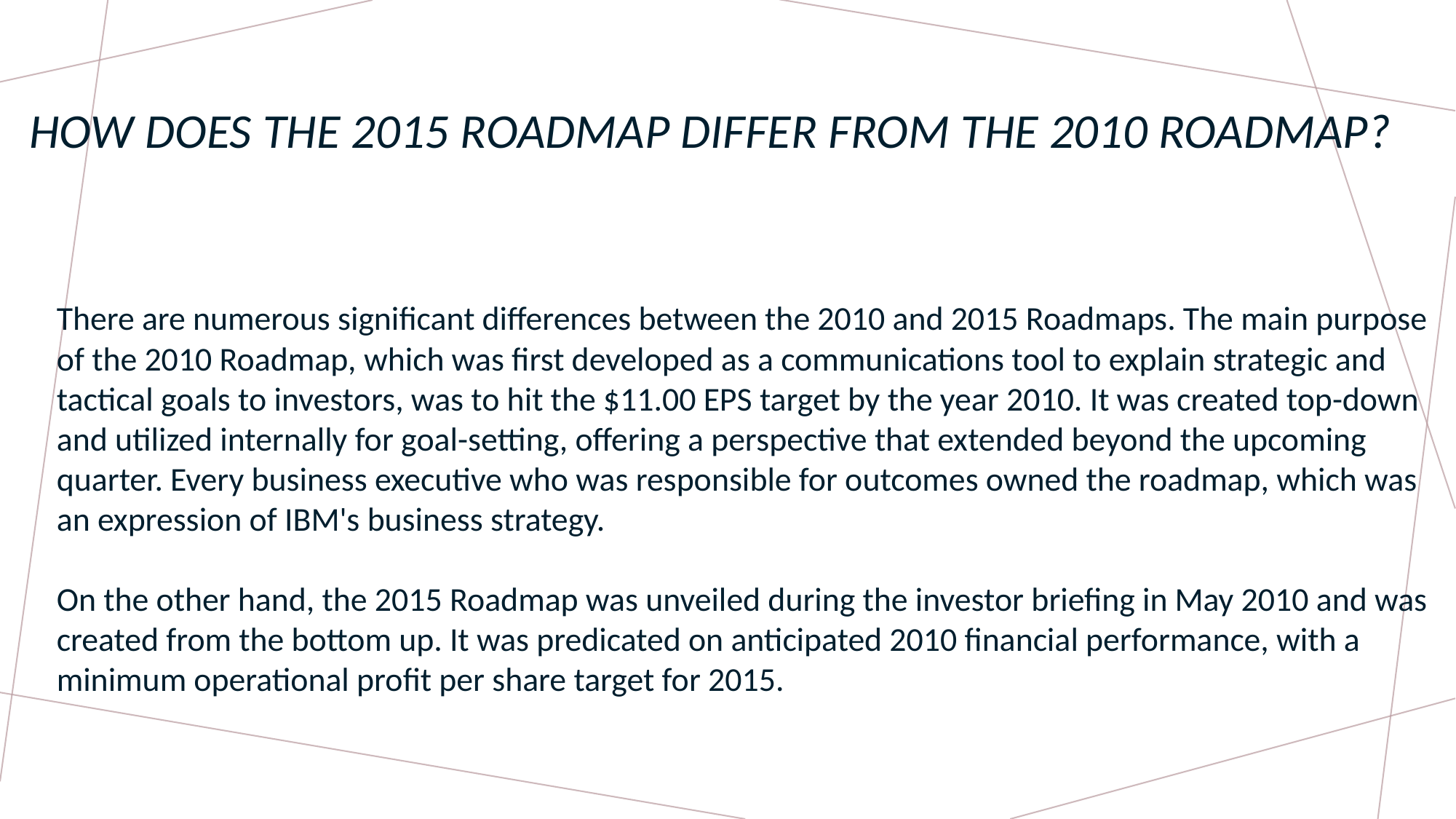

# How does the 2015 Roadmap differ from the 2010 Roadmap?
	There are numerous significant differences between the 2010 and 2015 Roadmaps. The main purpose of the 2010 Roadmap, which was first developed as a communications tool to explain strategic and tactical goals to investors, was to hit the $11.00 EPS target by the year 2010. It was created top-down and utilized internally for goal-setting, offering a perspective that extended beyond the upcoming quarter. Every business executive who was responsible for outcomes owned the roadmap, which was an expression of IBM's business strategy.
On the other hand, the 2015 Roadmap was unveiled during the investor briefing in May 2010 and was created from the bottom up. It was predicated on anticipated 2010 financial performance, with a minimum operational profit per share target for 2015.